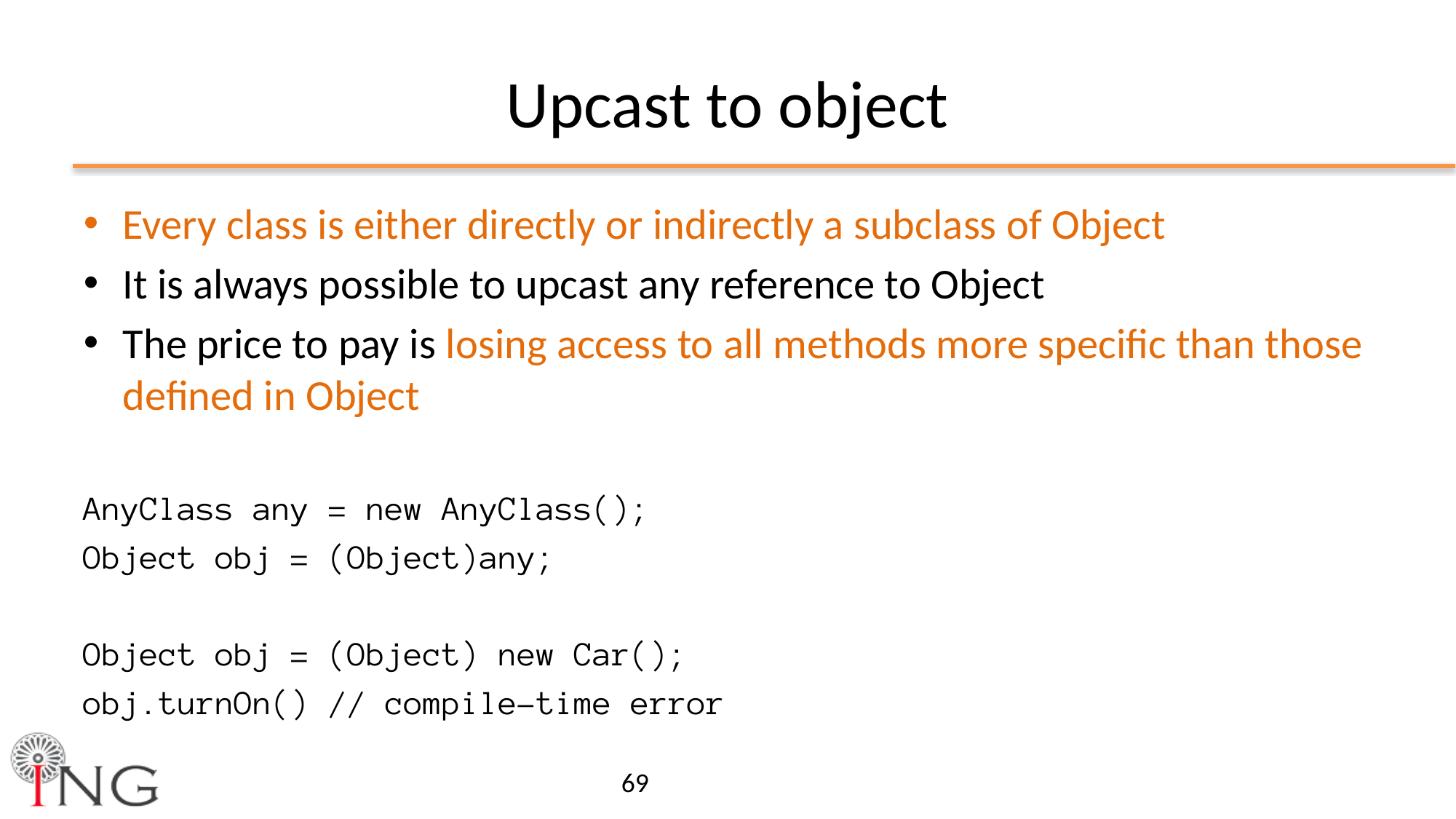

# Upcast to object
Every class is either directly or indirectly a subclass of Object
It is always possible to upcast any reference to Object
The price to pay is losing access to all methods more specific than those defined in Object

AnyClass any = new AnyClass();
Object obj = (Object)any;

Object obj = (Object) new Car();
obj.turnOn() // compile-time error
69